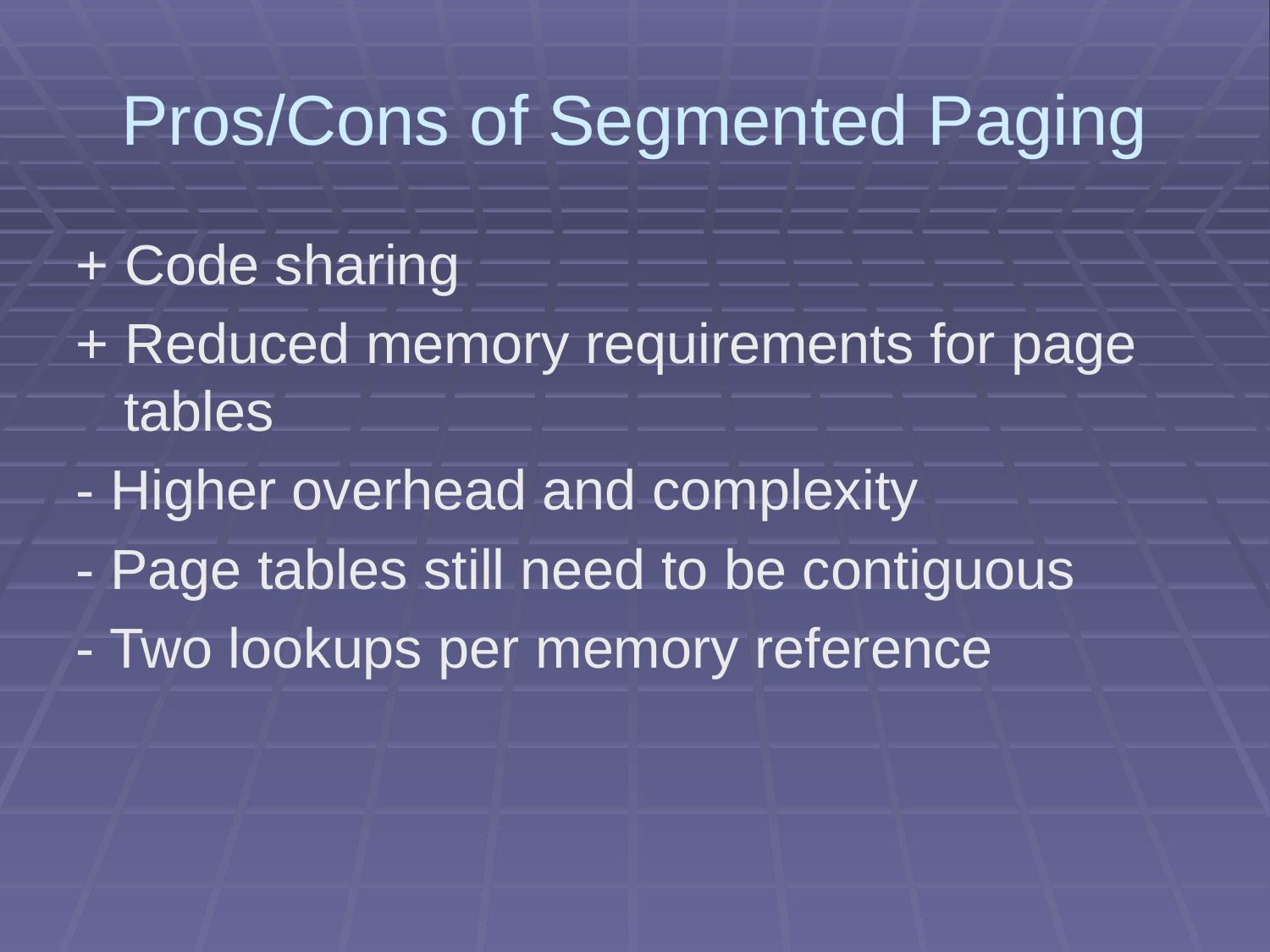

# Pros/Cons of Segmented Paging
+ Code sharing
+ Reduced memory requirements for page tables
- Higher overhead and complexity
- Page tables still need to be contiguous
- Two lookups per memory reference